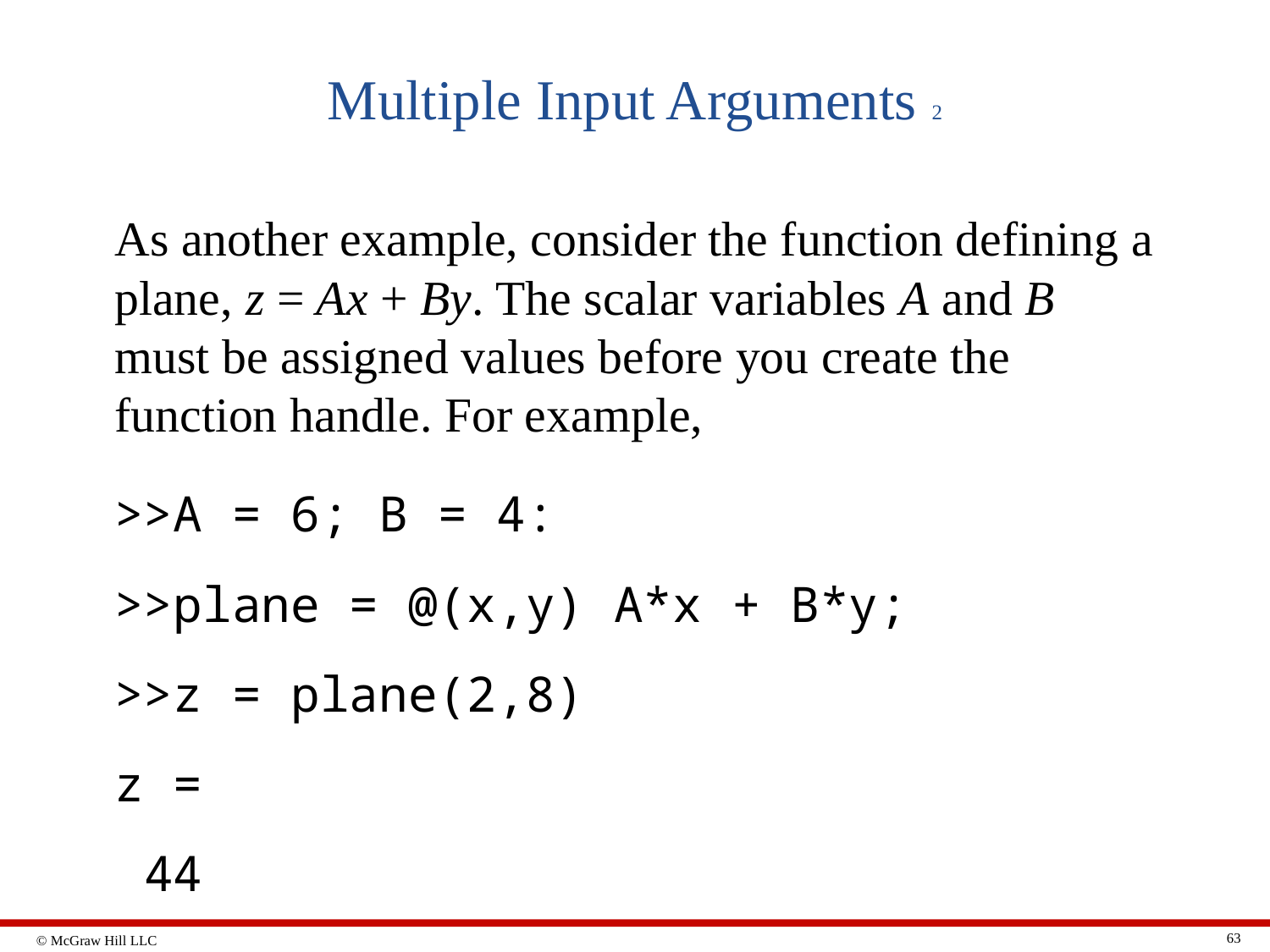

# Multiple Input Arguments 2
As another example, consider the function defining a plane, z = Ax + By. The scalar variables A and B must be assigned values before you create the function handle. For example,
>>A = 6; B = 4:
>>plane = @(x,y) A*x + B*y;
>>z = plane(2,8)
z =
 44
63